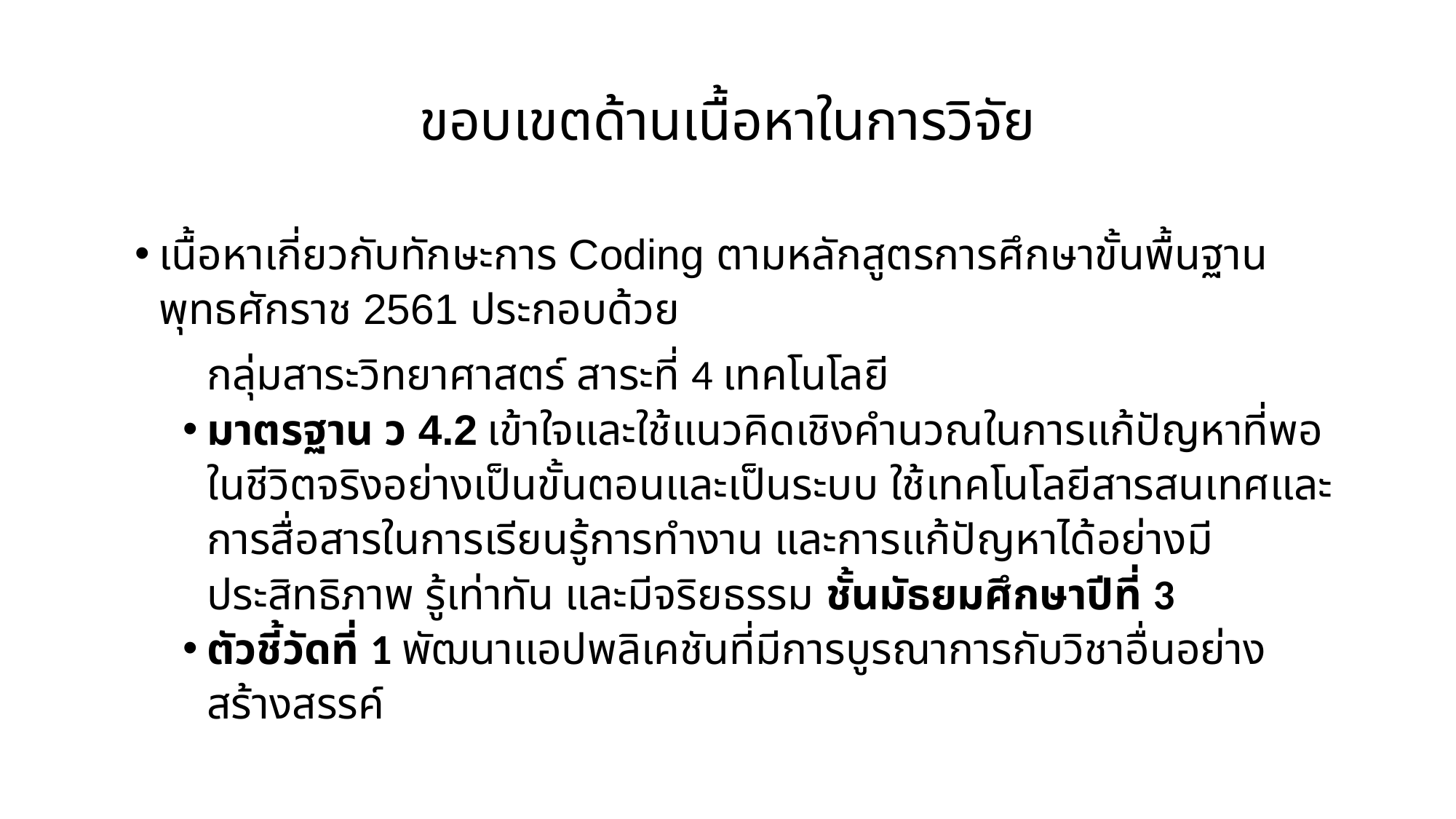

# ขอบเขตด้านเนื้อหาในการวิจัย
เนื้อหาเกี่ยวกับทักษะการ Coding ตามหลักสูตรการศึกษาขั้นพื้นฐาน พุทธศักราช 2561 ประกอบด้วย
	กลุ่มสาระวิทยาศาสตร์ สาระที่ 4 เทคโนโลยี
มาตรฐาน ว 4.2 เข้าใจและใช้แนวคิดเชิงคำนวณในการแก้ปัญหาที่พอในชีวิตจริงอย่างเป็นขั้นตอนและเป็นระบบ ใช้เทคโนโลยีสารสนเทศและการสื่อสารในการเรียนรู้การทำงาน และการแก้ปัญหาได้อย่างมีประสิทธิภาพ รู้เท่าทัน และมีจริยธรรม ชั้นมัธยมศึกษาปีที่ 3
ตัวชี้วัดที่ 1 พัฒนาแอปพลิเคชันที่มีการบูรณาการกับวิชาอื่นอย่างสร้างสรรค์